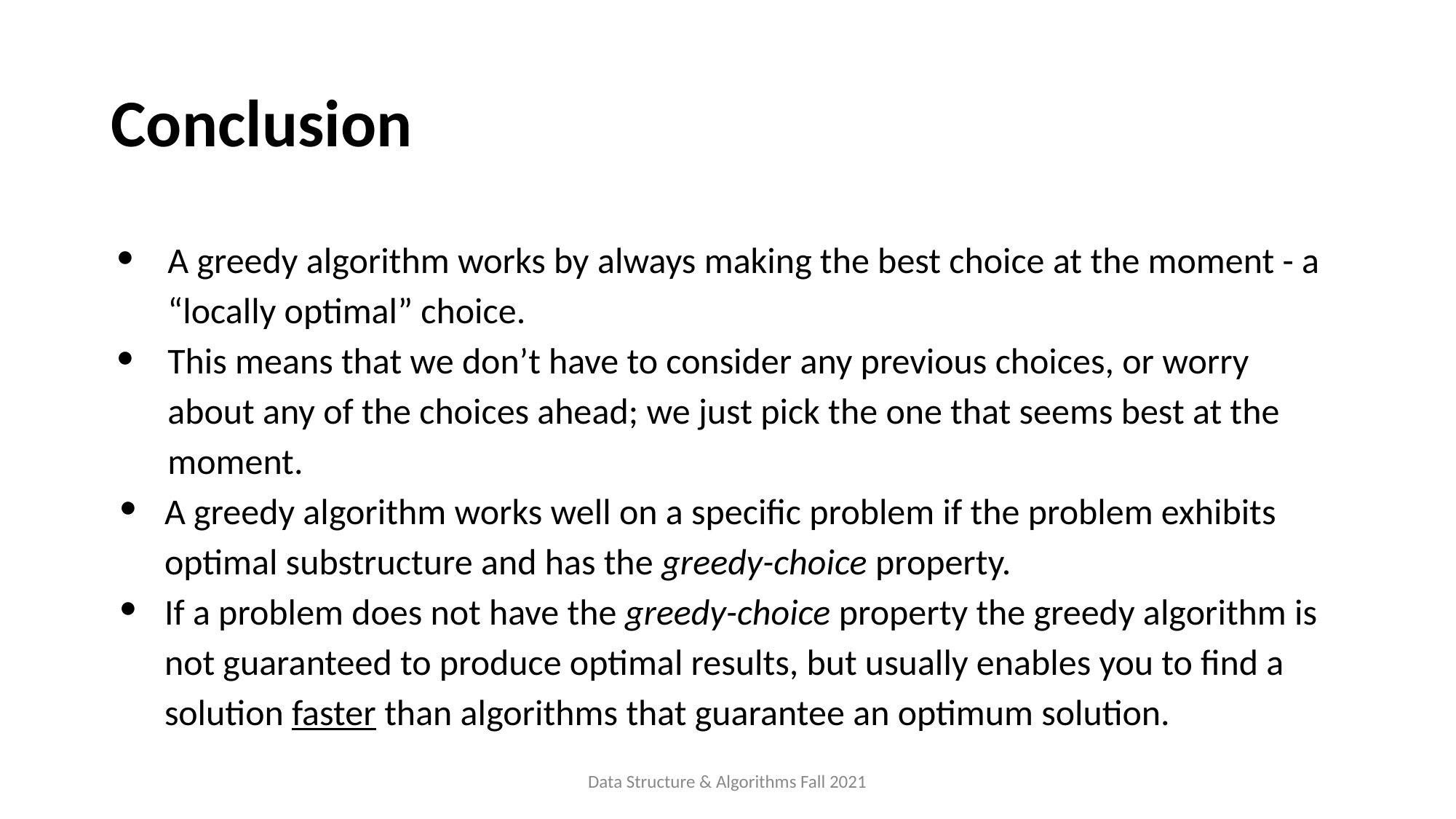

Conclusion
A greedy algorithm works by always making the best choice at the moment - a “locally optimal” choice.
This means that we don’t have to consider any previous choices, or worry about any of the choices ahead; we just pick the one that seems best at the moment.
A greedy algorithm works well on a specific problem if the problem exhibits optimal substructure and has the greedy-choice property.
If a problem does not have the greedy-choice property the greedy algorithm is not guaranteed to produce optimal results, but usually enables you to find a solution faster than algorithms that guarantee an optimum solution.
Data Structure & Algorithms Fall 2021